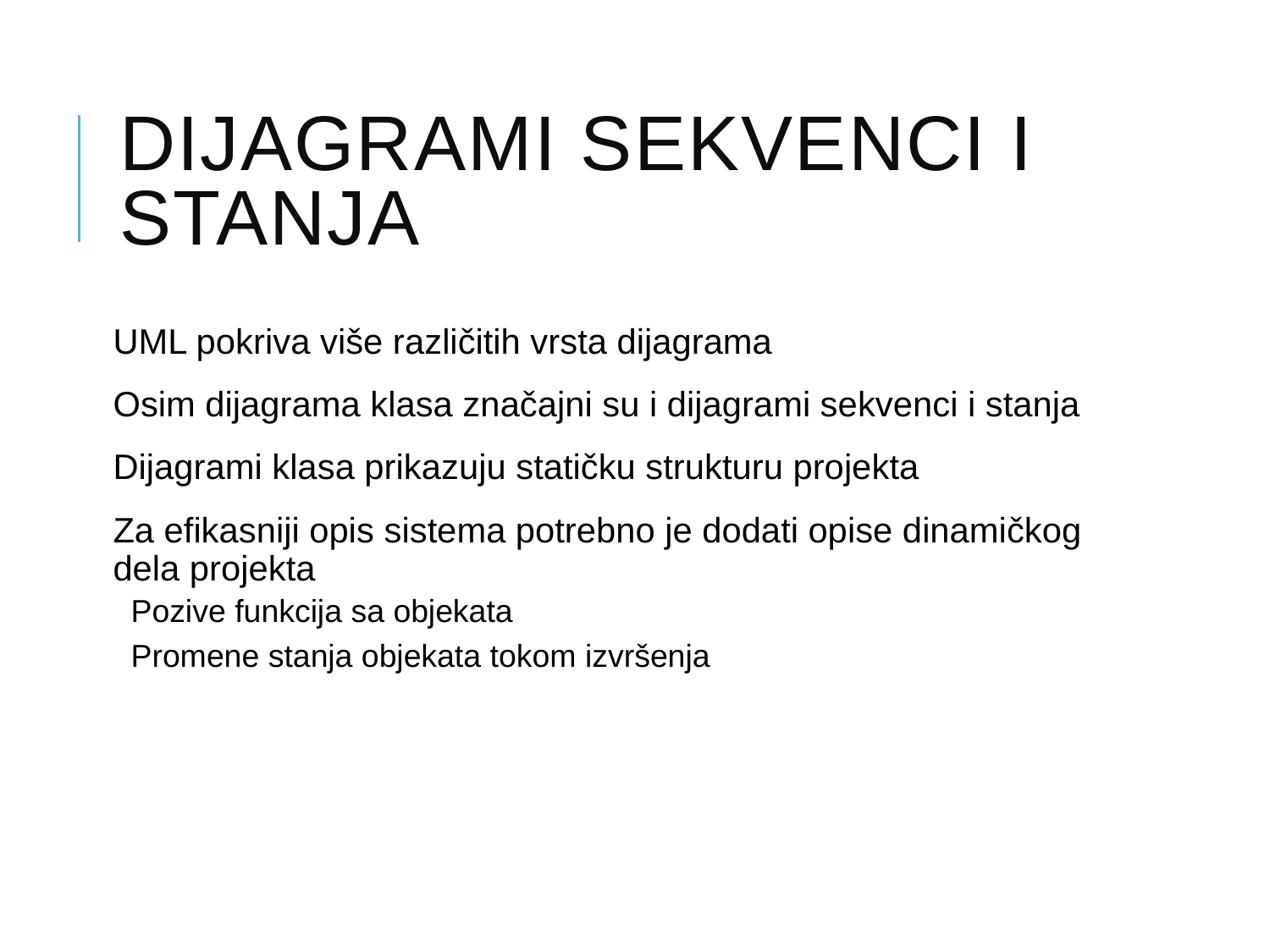

# Dijagrami sekvenci i stanja
UML pokriva više različitih vrsta dijagrama
Osim dijagrama klasa značajni su i dijagrami sekvenci i stanja
Dijagrami klasa prikazuju statičku strukturu projekta
Za efikasniji opis sistema potrebno je dodati opise dinamičkog dela projekta
Pozive funkcija sa objekata
Promene stanja objekata tokom izvršenja